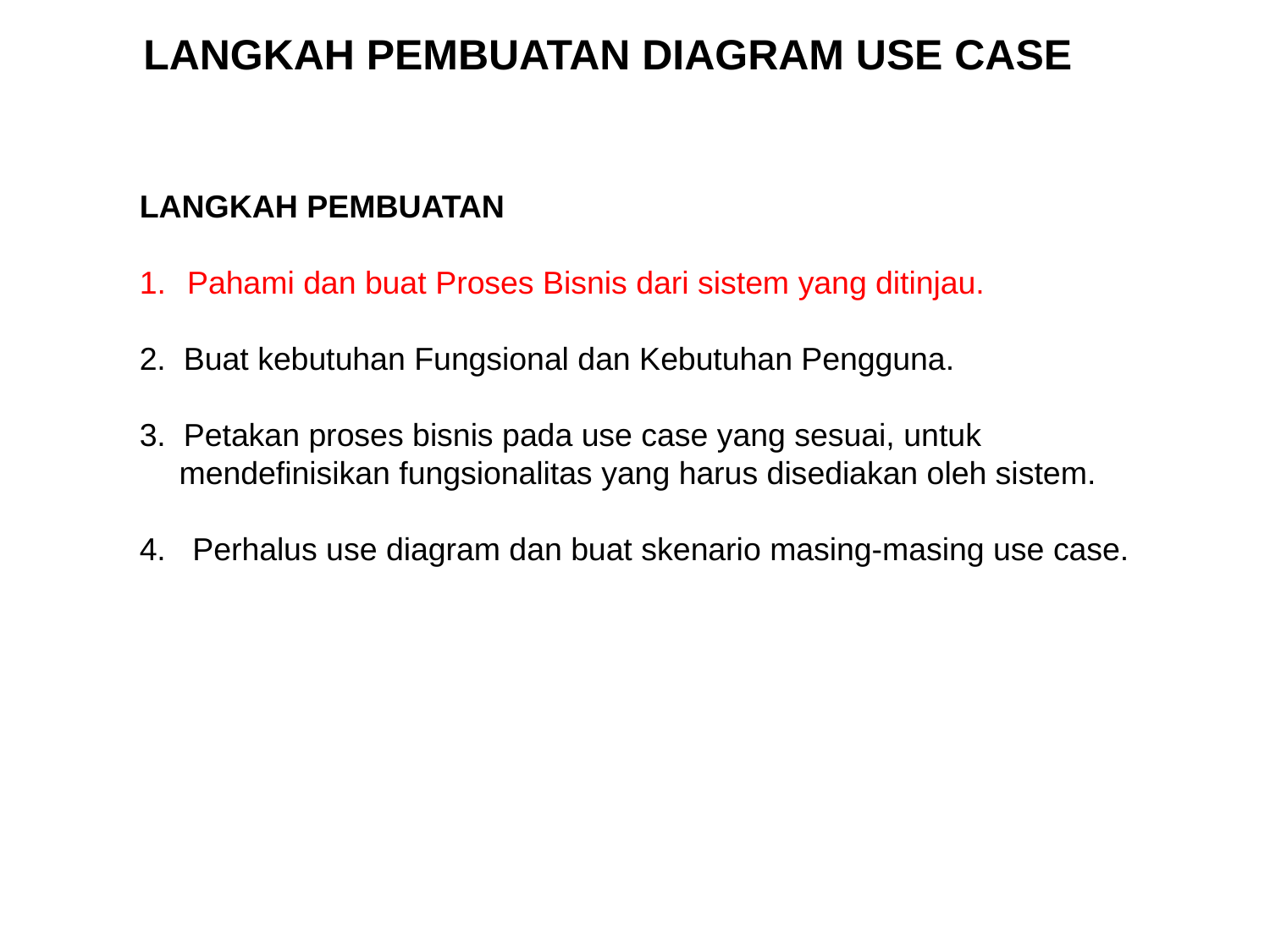

LANGKAH PEMBUATAN DIAGRAM USE CASE
LANGKAH PEMBUATAN

Pahami dan buat Proses Bisnis dari sistem yang ditinjau.

2.  Buat kebutuhan Fungsional dan Kebutuhan Pengguna.

3.  Petakan proses bisnis pada use case yang sesuai, untuk mendefinisikan fungsionalitas yang harus disediakan oleh sistem.

4.   Perhalus use diagram dan buat skenario masing-masing use case.